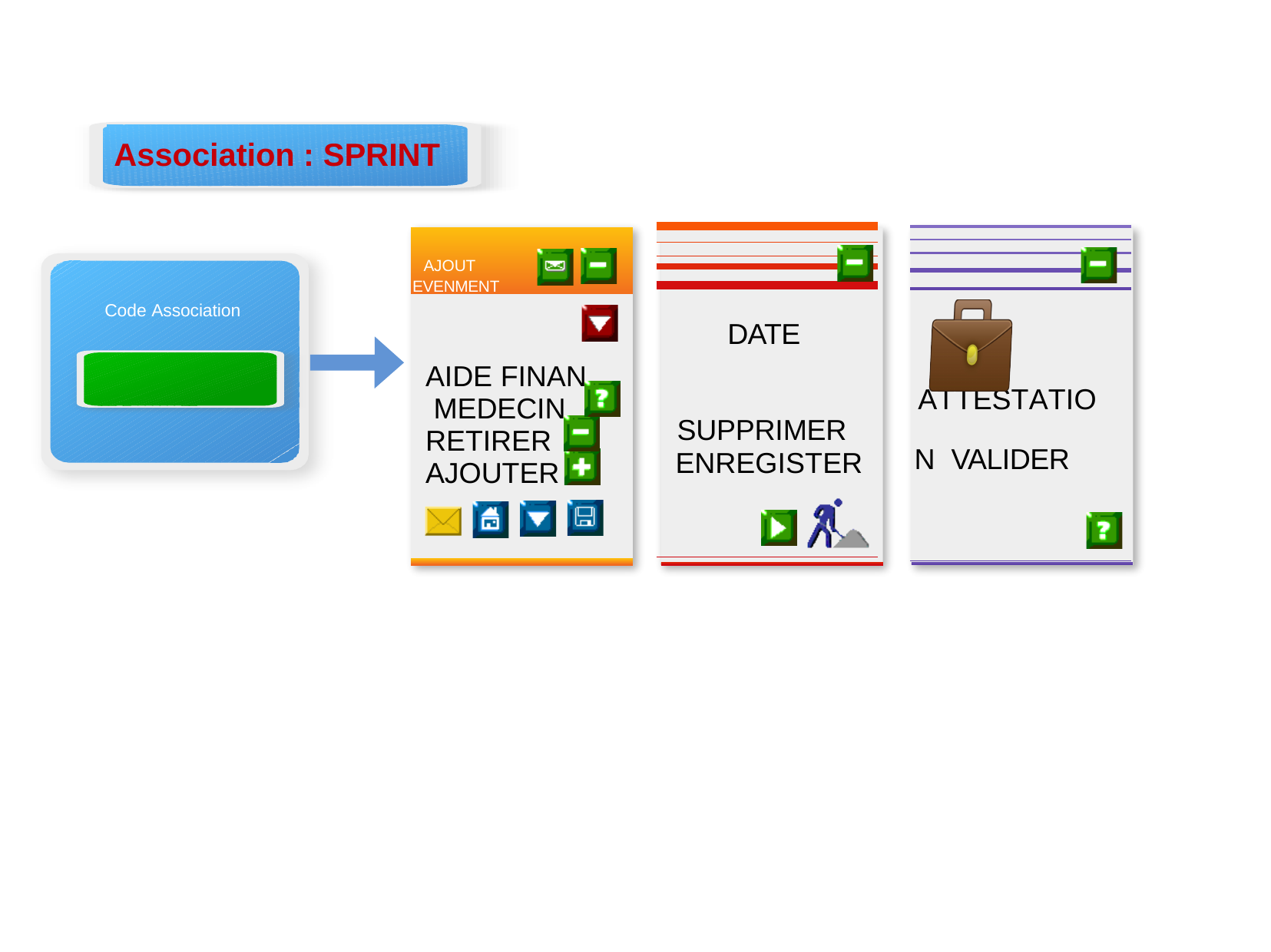

# Association : SPRINT

|  |
| --- |
|  |
|  |
|  |
| DATE SUPPRIMER ENREGISTER |
|  |
| --- |
|  |
|  |
|  |
| ATTESTATION VALIDER |

AJOUT
EVENMENT

Code Association

AIDE FINAN  MEDECIN  RETIRER  AJOUTER

23